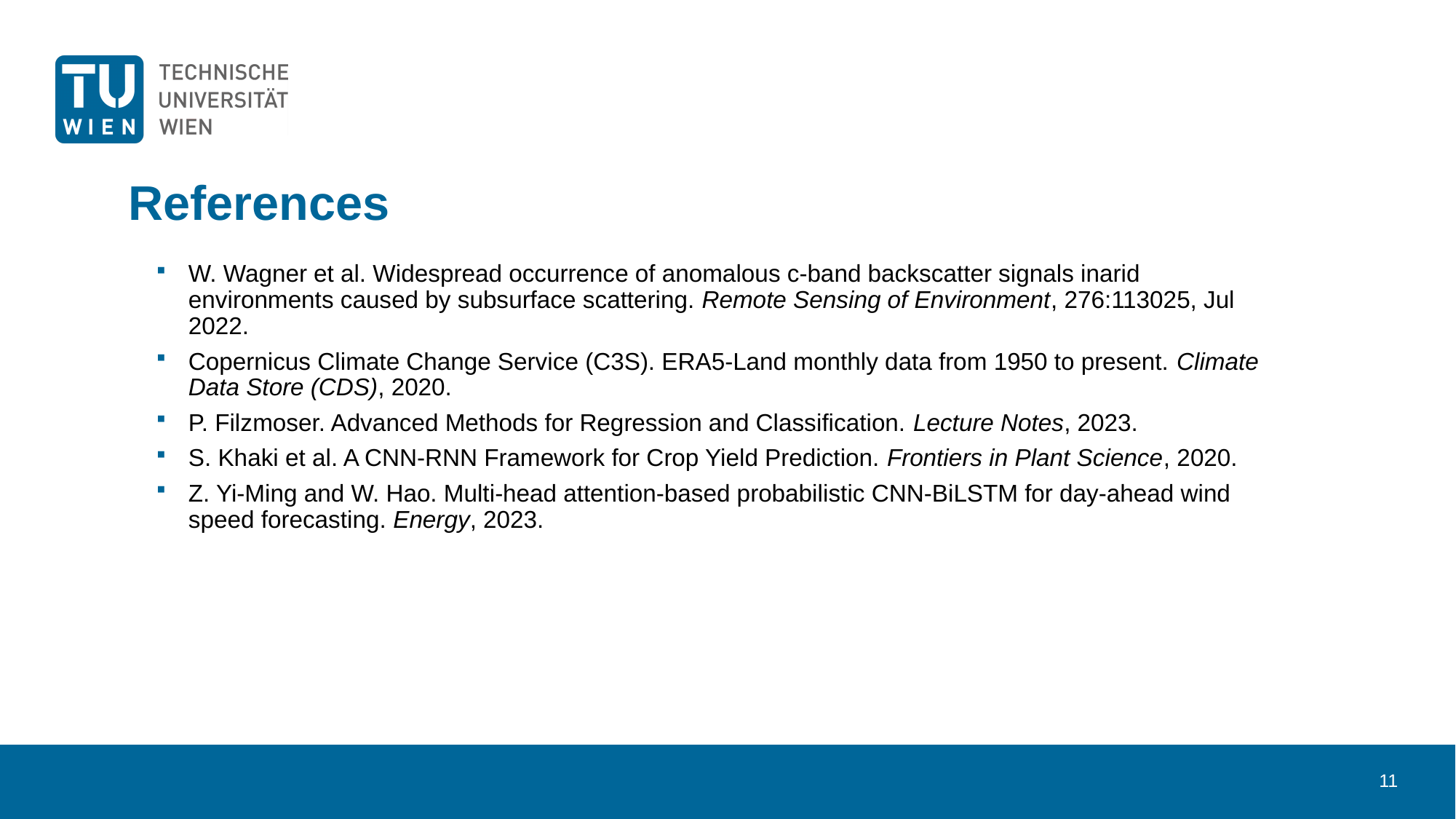

# References
W. Wagner et al. Widespread occurrence of anomalous c-band backscatter signals inarid environments caused by subsurface scattering. Remote Sensing of Environment, 276:113025, Jul 2022.
Copernicus Climate Change Service (C3S). ERA5-Land monthly data from 1950 to present. Climate Data Store (CDS), 2020.
P. Filzmoser. Advanced Methods for Regression and Classification. Lecture Notes, 2023.
S. Khaki et al. A CNN-RNN Framework for Crop Yield Prediction. Frontiers in Plant Science, 2020.
Z. Yi-Ming and W. Hao. Multi-head attention-based probabilistic CNN-BiLSTM for day-ahead wind speed forecasting. Energy, 2023.

11